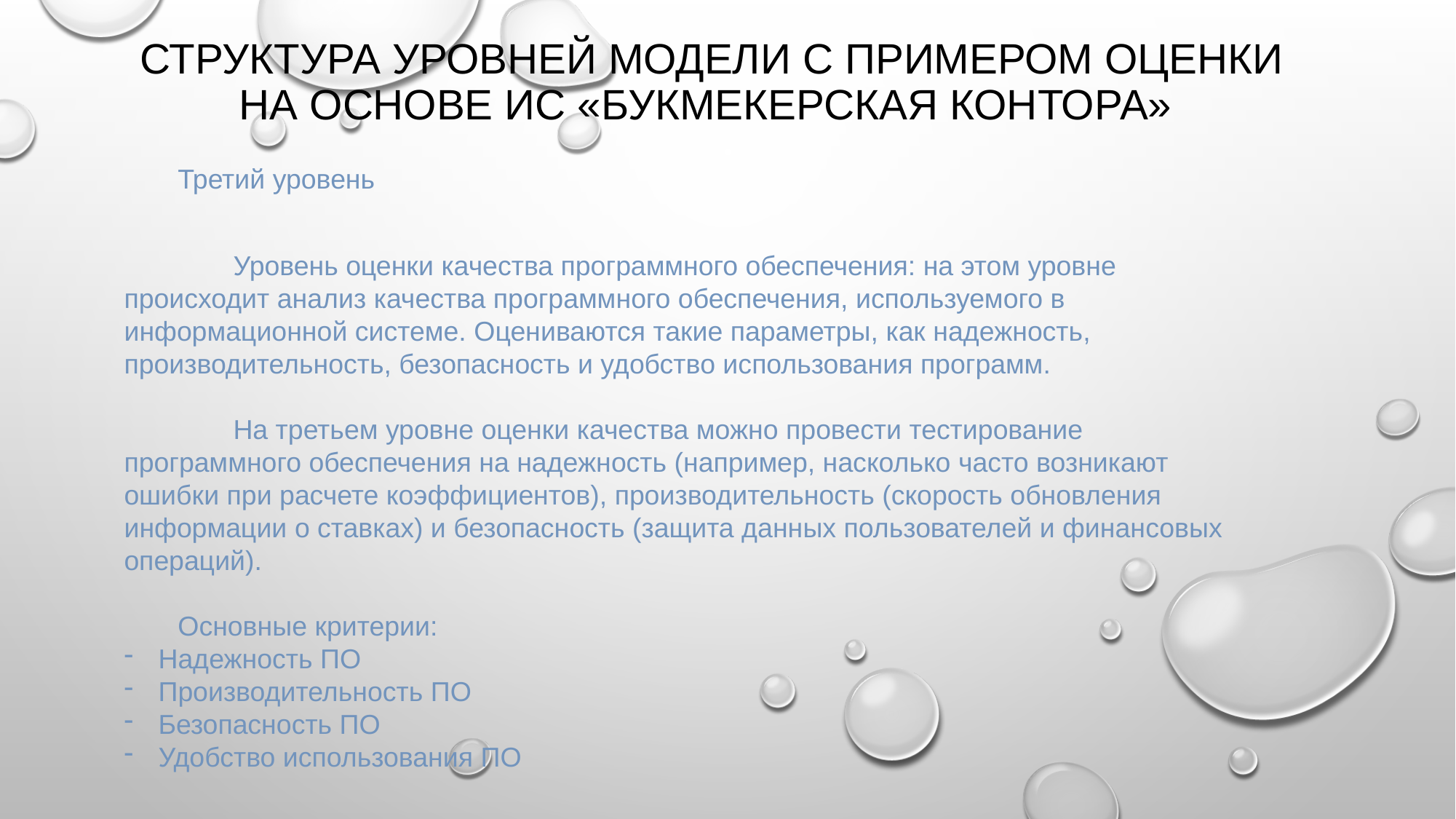

# Структура уровней модели с примером оценки на основе ИС «Букмекерская контора»
Третий уровень

	Уровень оценки качества программного обеспечения: на этом уровне происходит анализ качества программного обеспечения, используемого в информационной системе. Оцениваются такие параметры, как надежность, производительность, безопасность и удобство использования программ.

	На третьем уровне оценки качества можно провести тестирование программного обеспечения на надежность (например, насколько часто возникают ошибки при расчете коэффициентов), производительность (скорость обновления информации о ставках) и безопасность (защита данных пользователей и финансовых операций).

Основные критерии:
Надежность ПО
Производительность ПО
Безопасность ПО
Удобство использования ПО